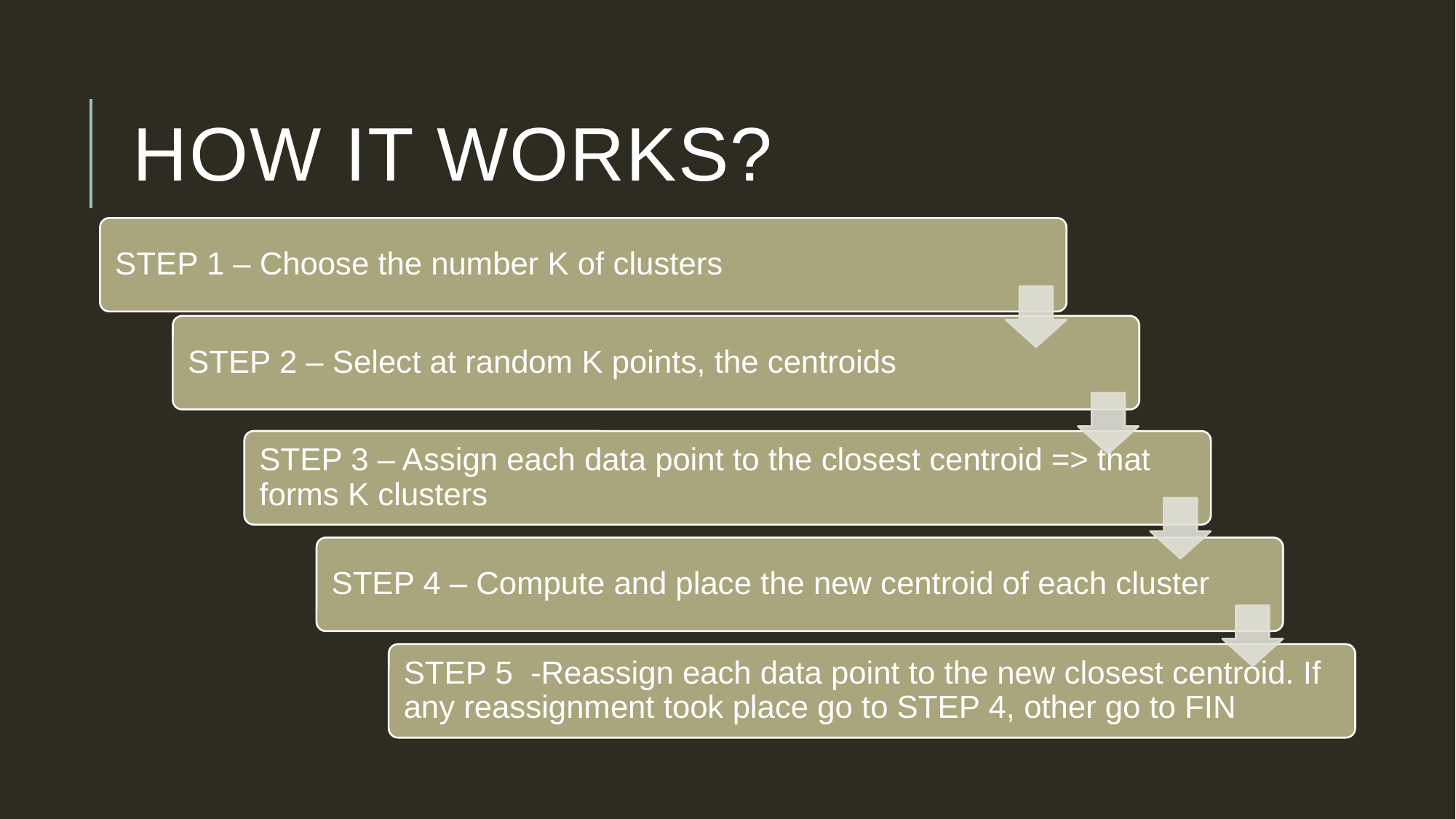

# How it works?
STEP 1 – Choose the number K of clusters
STEP 2 – Select at random K points, the centroids
STEP 3 – Assign each data point to the closest centroid => that forms K clusters
STEP 4 – Compute and place the new centroid of each cluster
STEP 5  -Reassign each data point to the new closest centroid. If any reassignment took place go to STEP 4, other go to FIN